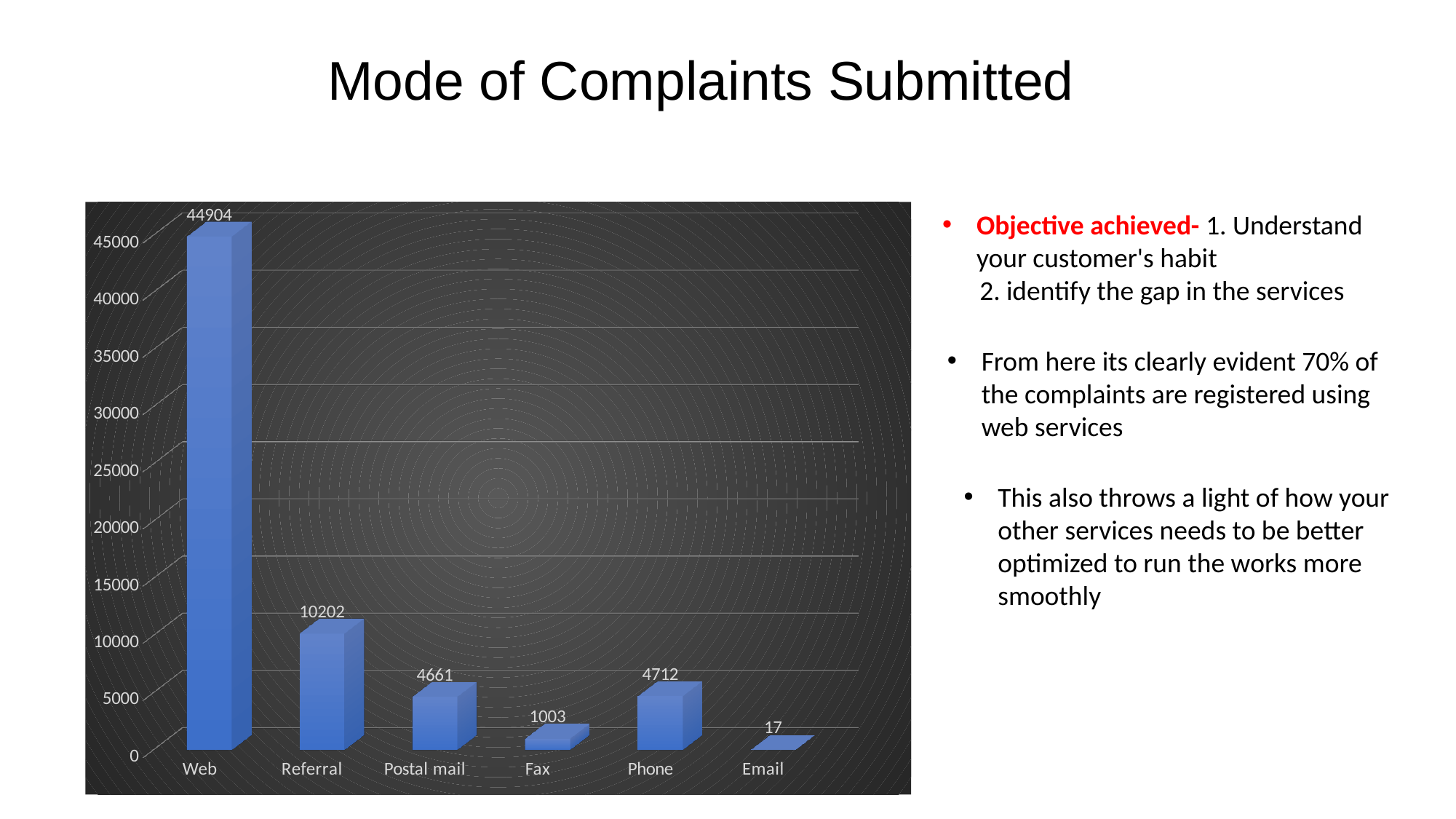

# Mode of Complaints Submitted

[unsupported chart]

Objective achieved- 1. Understand your customer's habit
      2. identify the gap in the services
From here its clearly evident 70% of the complaints are registered using web services
This also throws a light of how your other services needs to be better optimized to run the works more smoothly